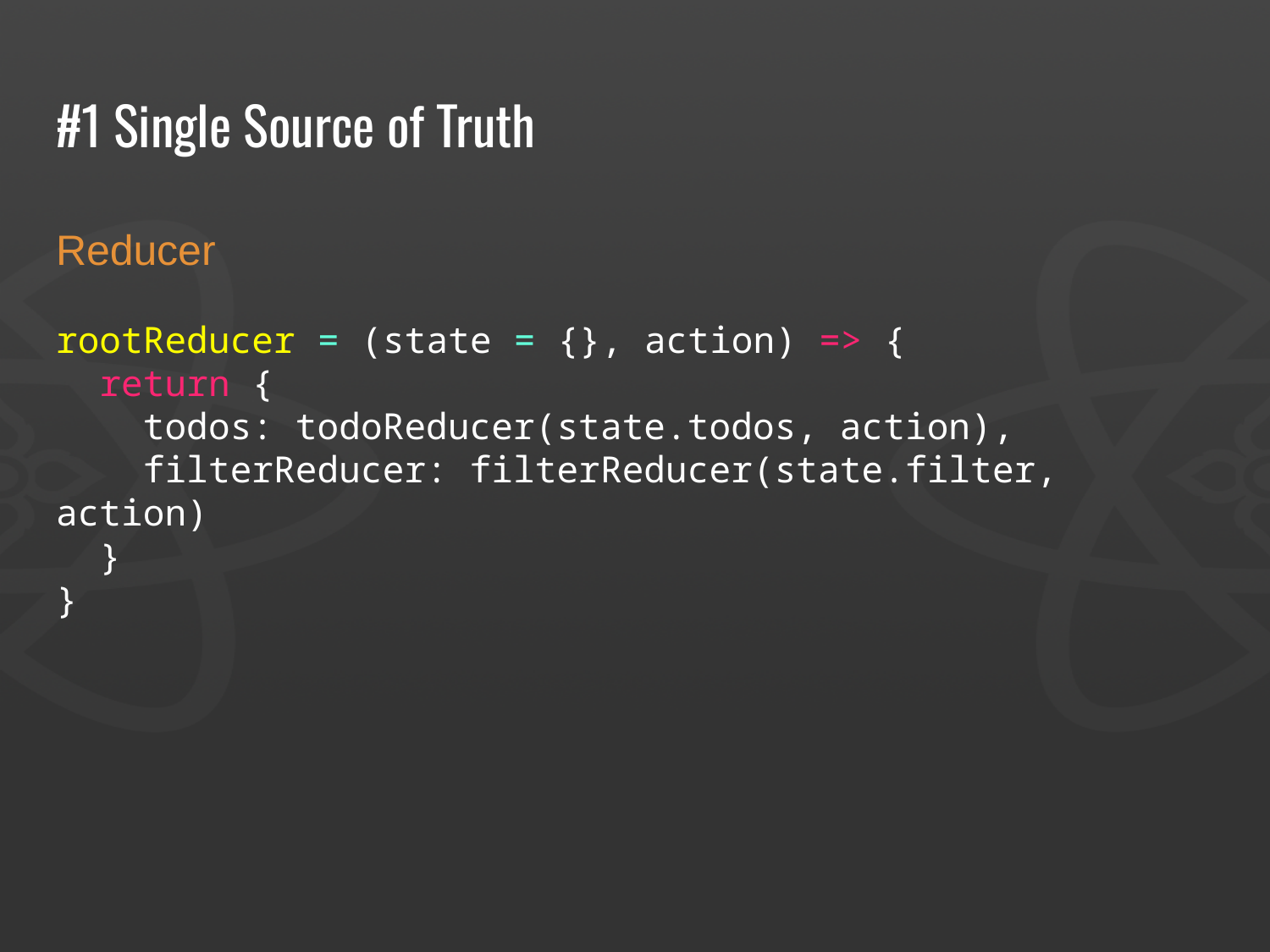

# #1 Single Source of Truth
Reducer
rootReducer = (state = {}, action) => {
  return {
    todos: todoReducer(state.todos, action),
    filterReducer: filterReducer(state.filter, action)
  }
}